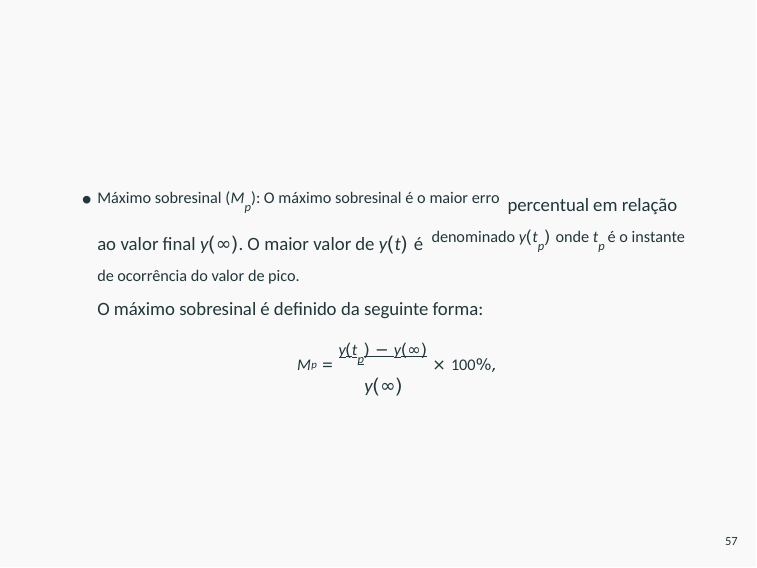

Máximo sobresinal (Mp): O máximo sobresinal é o maior erro  percentual em relação ao valor final y(∞). O maior valor de y(t) é  denominado y(tp) onde tp é o instante de ocorrência do valor de pico.
O máximo sobresinal é definido da seguinte forma:
Mp  = y(tp) − y(∞) × 100%,
y(∞)
57